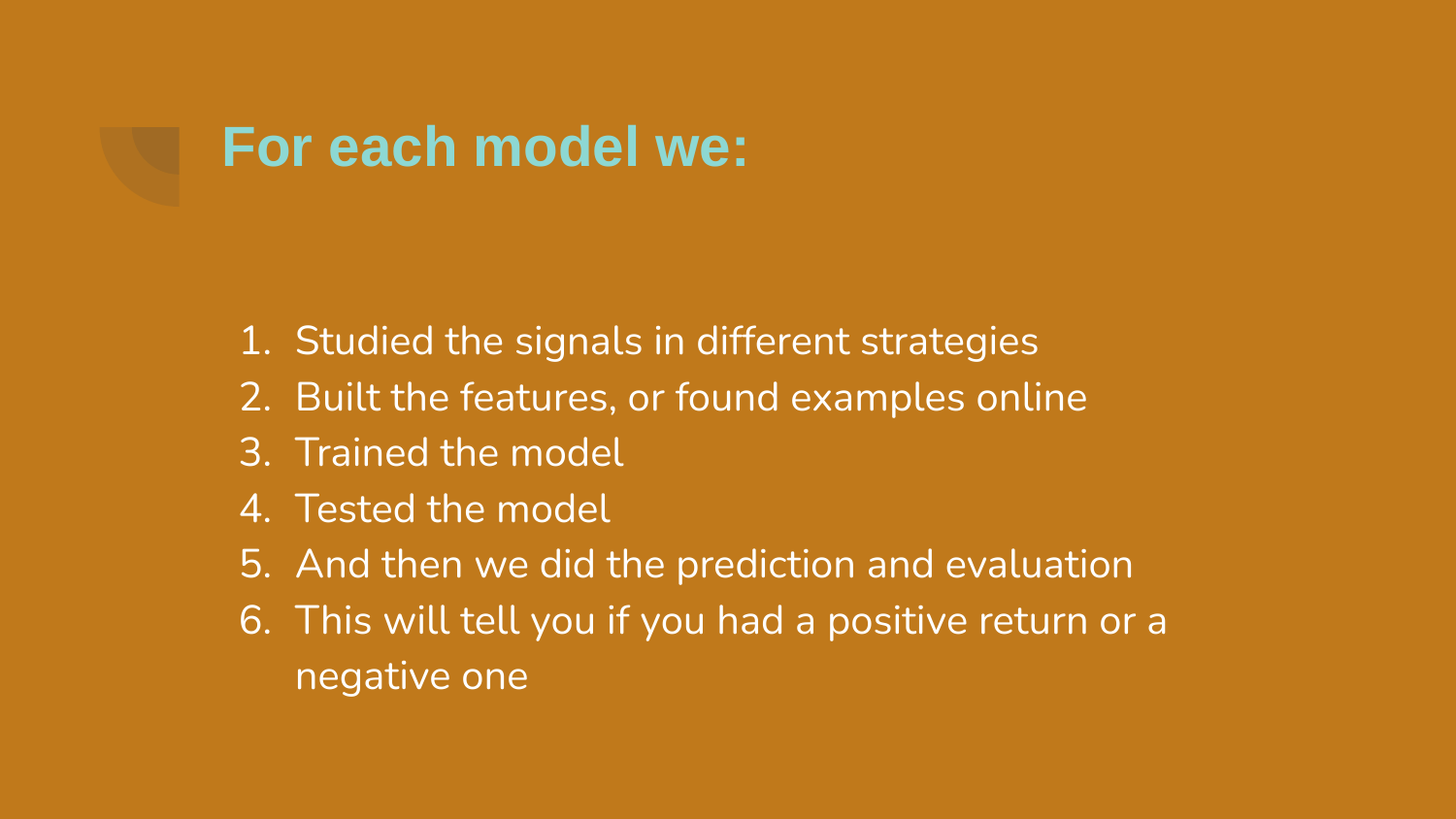

# For each model we:
Studied the signals in different strategies
Built the features, or found examples online
Trained the model
Tested the model
And then we did the prediction and evaluation
This will tell you if you had a positive return or a negative one